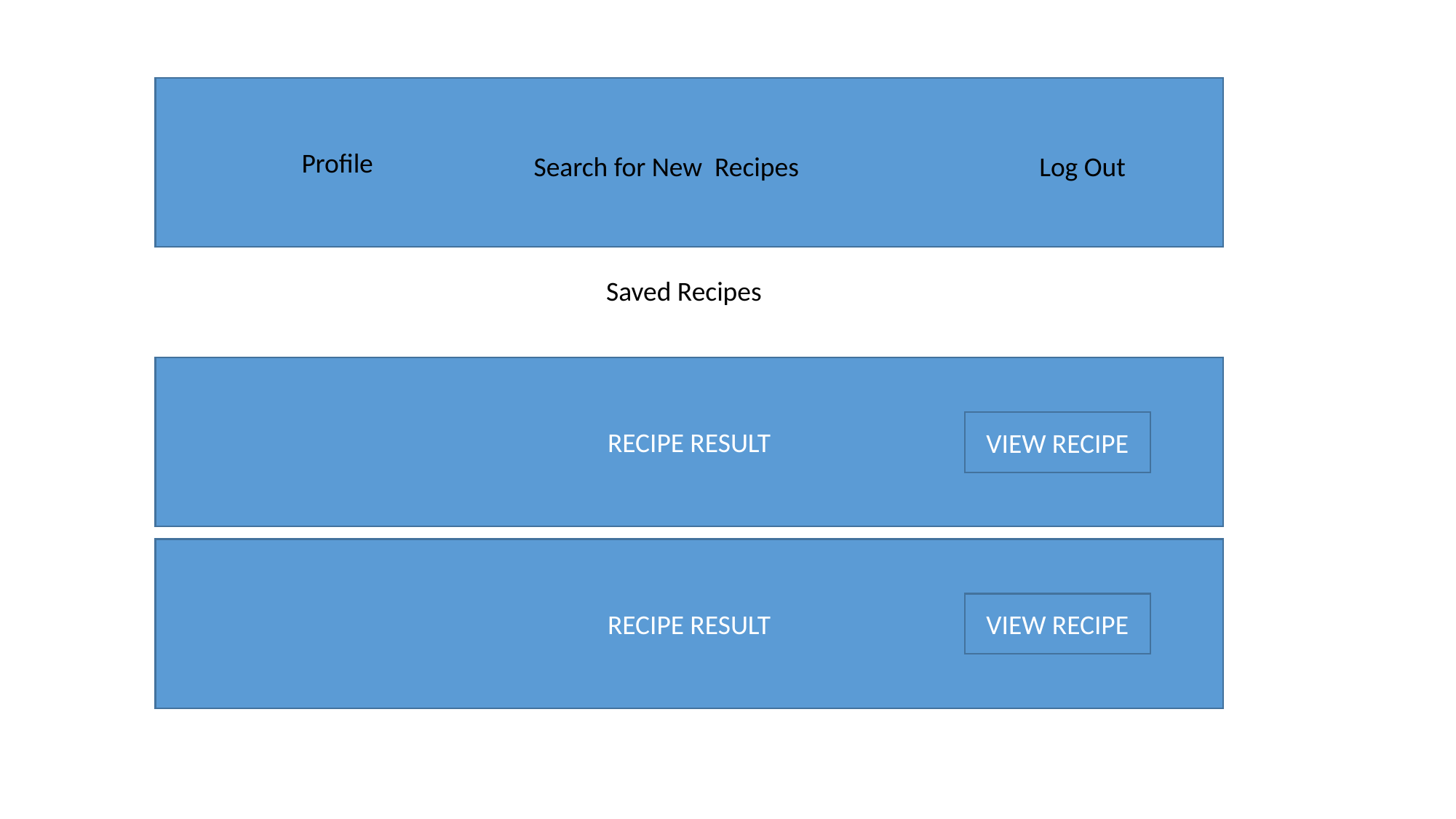

Profile
Search for New  Recipes
Log Out
Saved Recipes
RECIPE RESULT
VIEW RECIPE
RECIPE RESULT
VIEW RECIPE